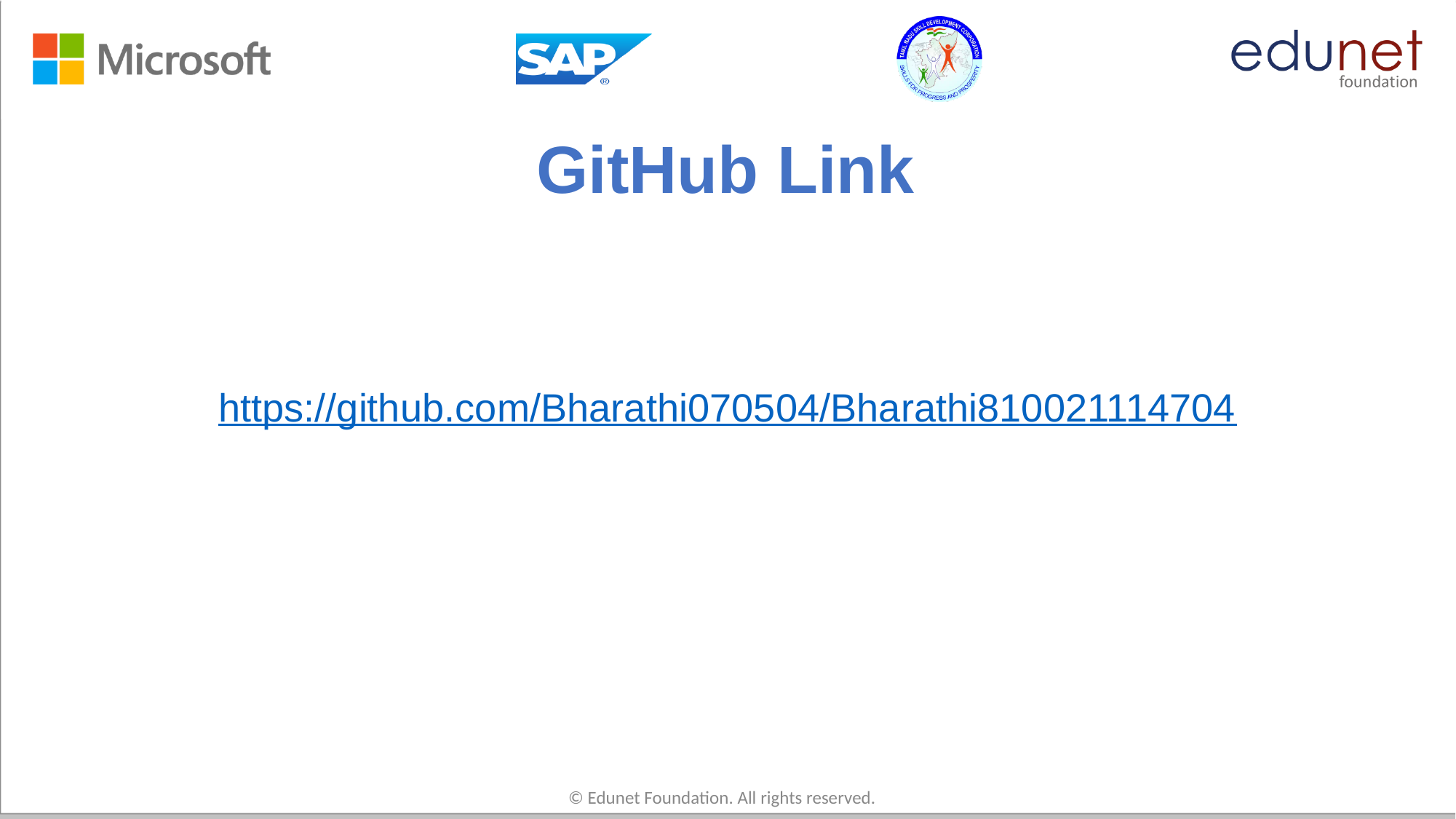

# GitHub Link
https://github.com/Bharathi070504/Bharathi810021114704

© Edunet Foundation. All rights reserved.